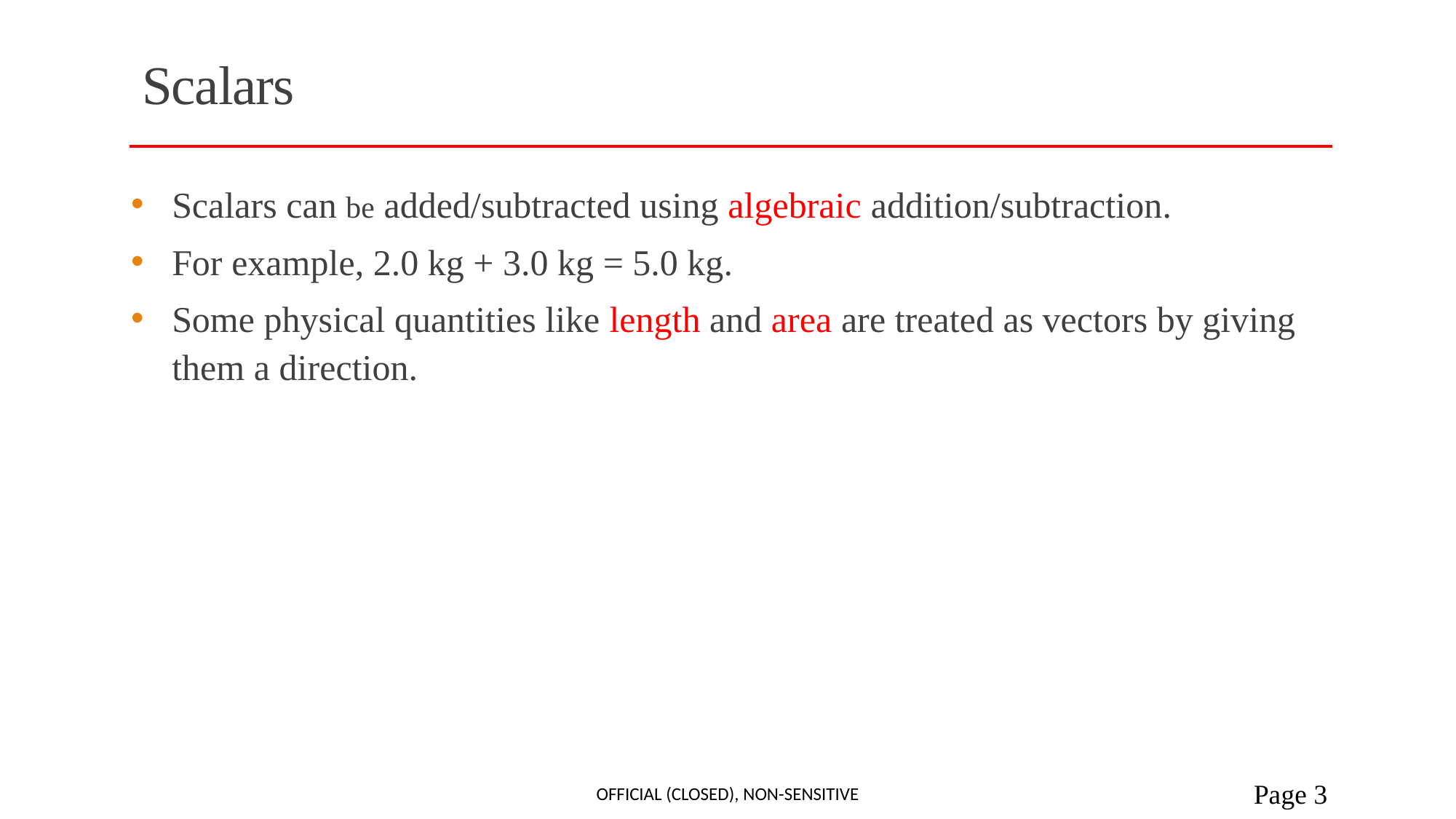

# Scalars
Scalars can be added/subtracted using algebraic addition/subtraction.
For example, 2.0 kg + 3.0 kg = 5.0 kg.
Some physical quantities like length and area are treated as vectors by giving them a direction.

Official (Closed), Non-sensitive
 Page 3